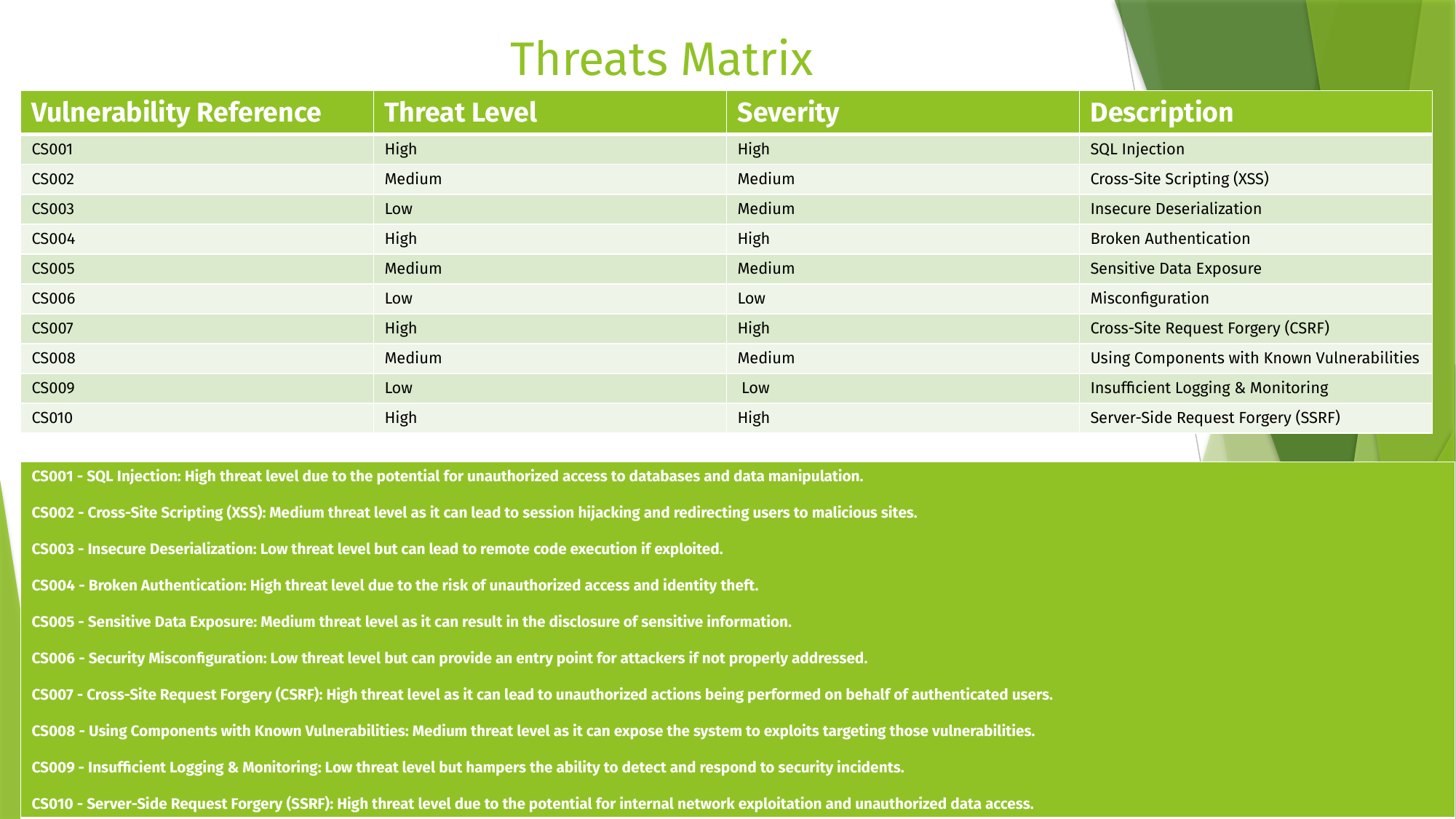

# Threats Matrix
| Vulnerability Reference | Threat Level | Severity | Description |
| --- | --- | --- | --- |
| CS001 | High | High | SQL Injection |
| CS002 | Medium | Medium | Cross-Site Scripting (XSS) |
| CS003 | Low | Medium | Insecure Deserialization |
| CS004 | High | High | Broken Authentication |
| CS005 | Medium | Medium | Sensitive Data Exposure |
| CS006 | Low | Low | Misconfiguration |
| CS007 | High | High | Cross-Site Request Forgery (CSRF) |
| CS008 | Medium | Medium | Using Components with Known Vulnerabilities |
| CS009 | Low | Low | Insufficient Logging & Monitoring |
| CS010 | High | High | Server-Side Request Forgery (SSRF) |
| CS001 - SQL Injection: High threat level due to the potential for unauthorized access to databases and data manipulation. CS002 - Cross-Site Scripting (XSS): Medium threat level as it can lead to session hijacking and redirecting users to malicious sites. CS003 - Insecure Deserialization: Low threat level but can lead to remote code execution if exploited. CS004 - Broken Authentication: High threat level due to the risk of unauthorized access and identity theft. CS005 - Sensitive Data Exposure: Medium threat level as it can result in the disclosure of sensitive information. CS006 - Security Misconfiguration: Low threat level but can provide an entry point for attackers if not properly addressed. CS007 - Cross-Site Request Forgery (CSRF): High threat level as it can lead to unauthorized actions being performed on behalf of authenticated users. CS008 - Using Components with Known Vulnerabilities: Medium threat level as it can expose the system to exploits targeting those vulnerabilities. CS009 - Insufficient Logging & Monitoring: Low threat level but hampers the ability to detect and respond to security incidents. CS010 - Server-Side Request Forgery (SSRF): High threat level due to the potential for internal network exploitation and unauthorized data access. |
| --- |